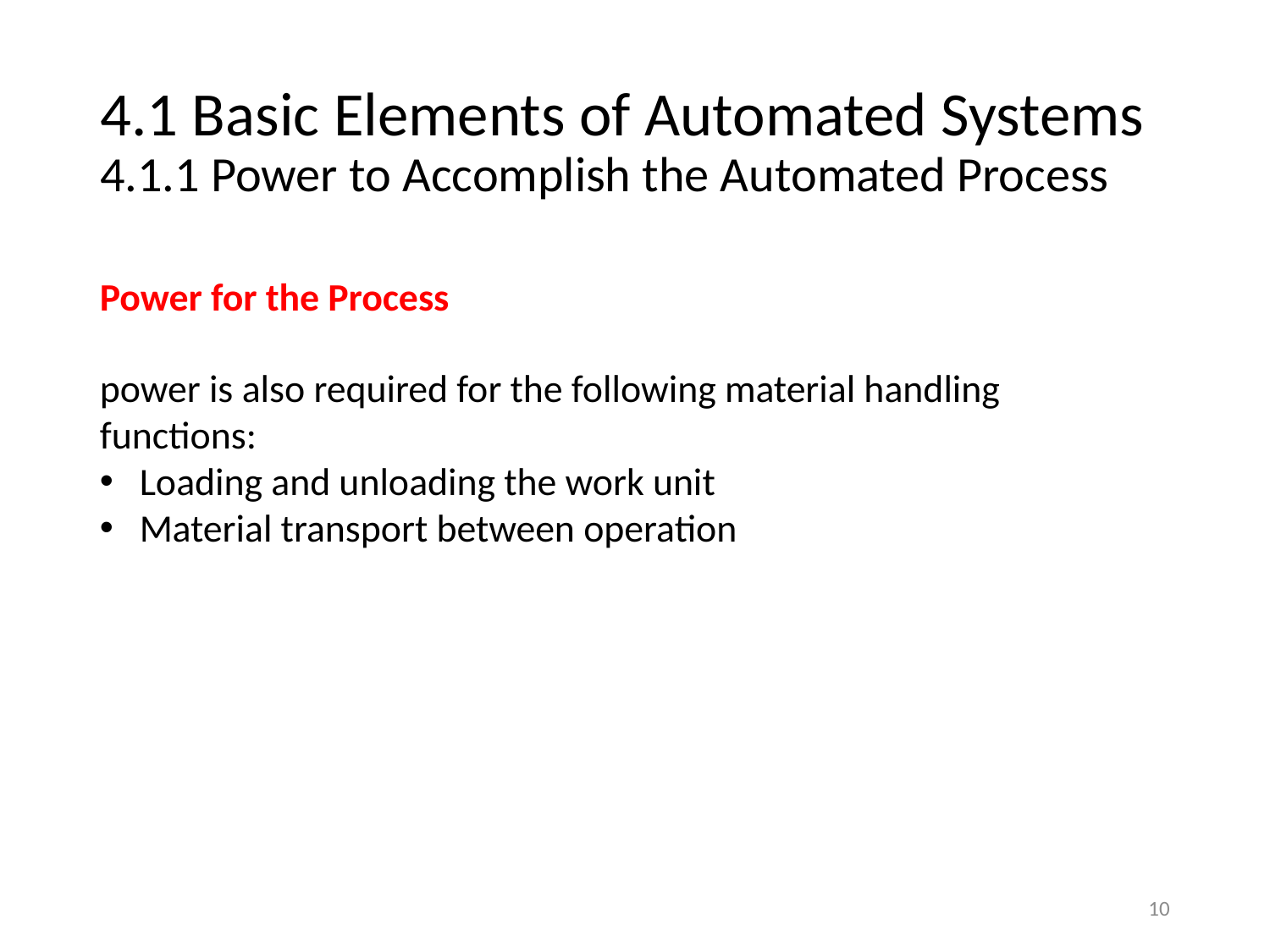

# 4.1 Basic Elements of Automated Systems 4.1.1 Power to Accomplish the Automated Process
Power for the Process
power is also required for the following material handling functions:
Loading and unloading the work unit
Material transport between operation
10